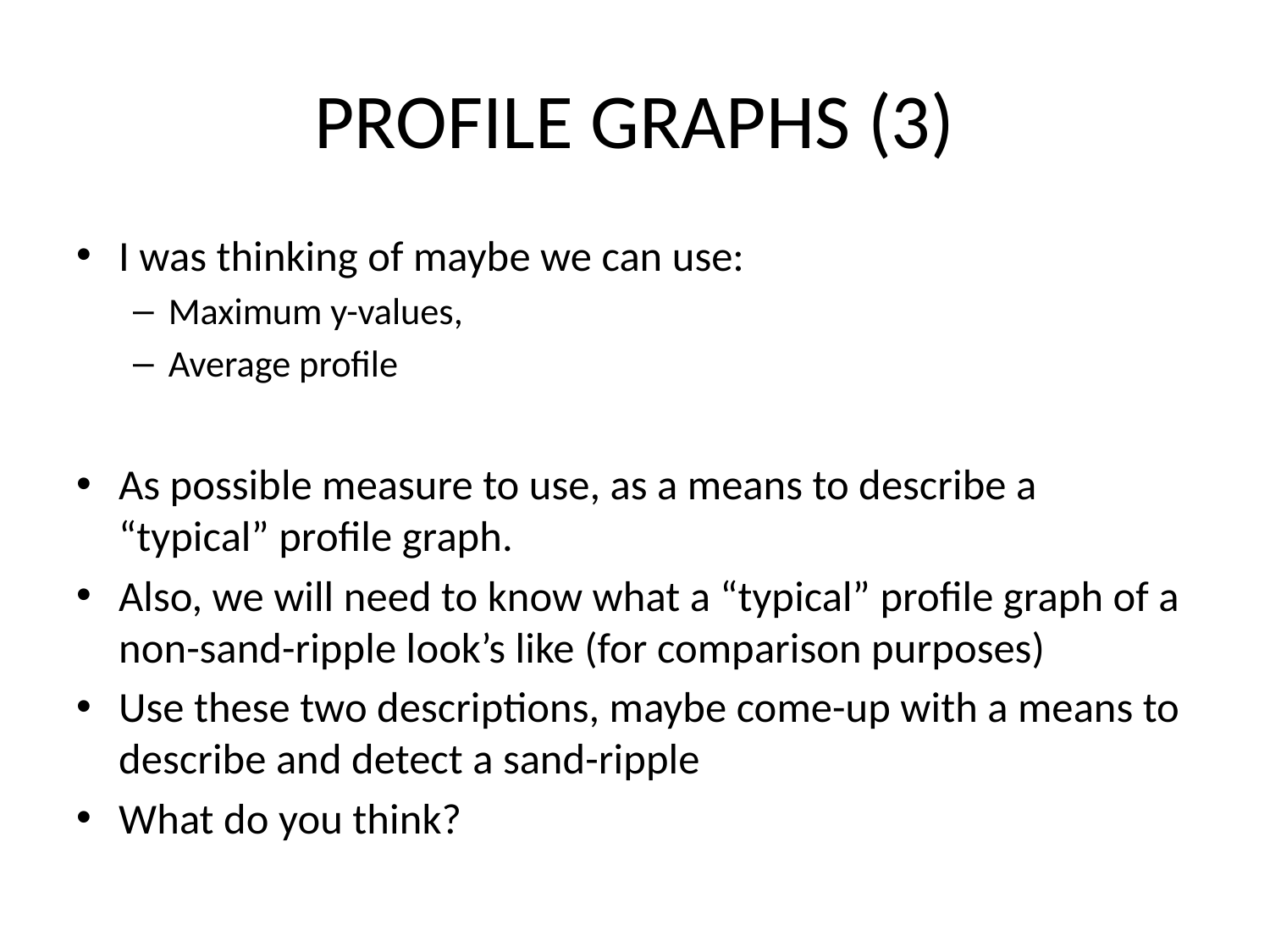

# PROFILE GRAPHS (3)
I was thinking of maybe we can use:
Maximum y-values,
Average profile

As possible measure to use, as a means to describe a “typical” profile graph.
Also, we will need to know what a “typical” profile graph of a non-sand-ripple look’s like (for comparison purposes)
Use these two descriptions, maybe come-up with a means to describe and detect a sand-ripple
What do you think?